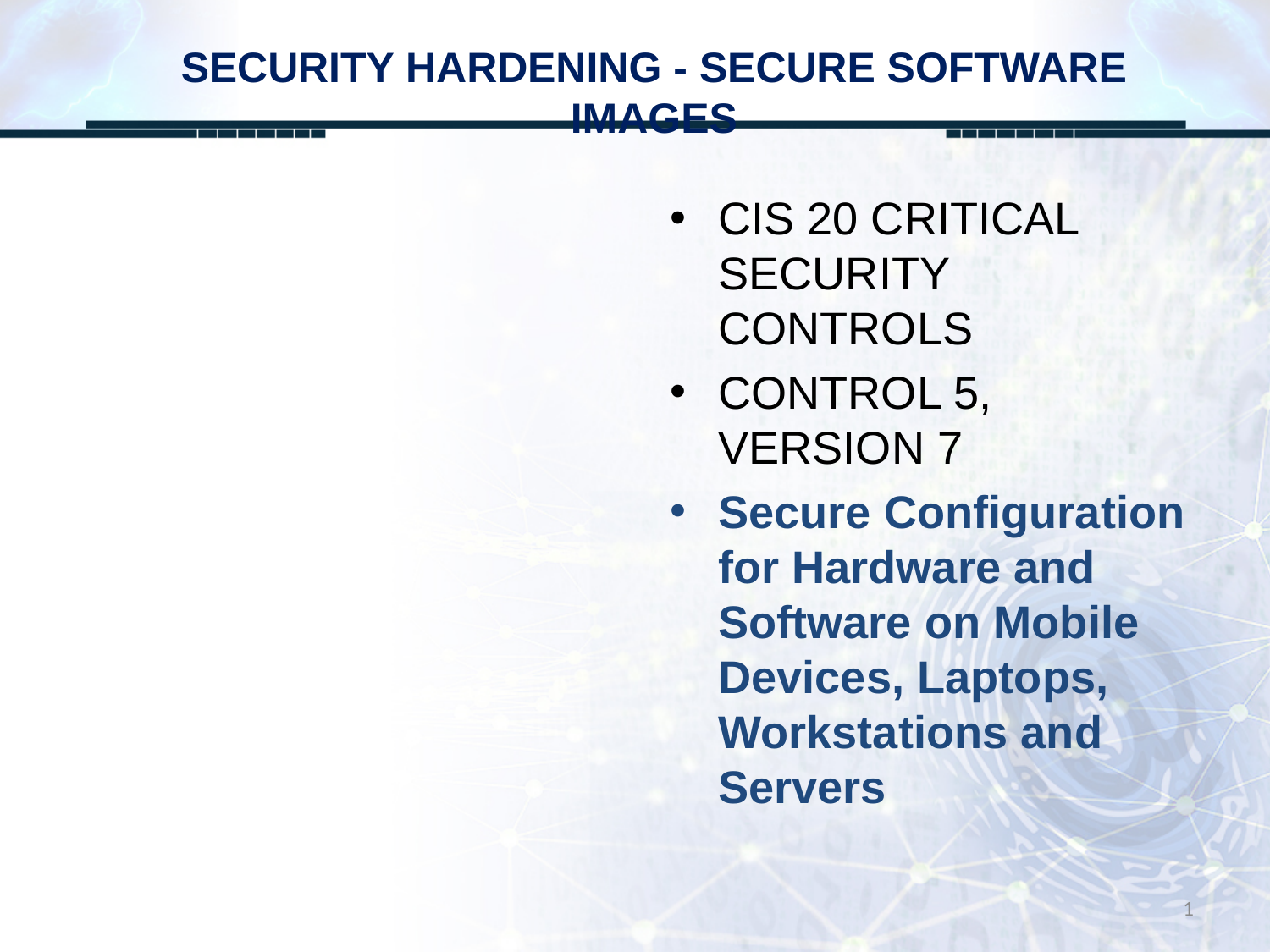

# SECURITY HARDENING - SECURE SOFTWARE IMAGES
CIS 20 CRITICAL SECURITY CONTROLS
CONTROL 5, VERSION 7
Secure Configuration for Hardware and Software on Mobile Devices, Laptops, Workstations and Servers
1